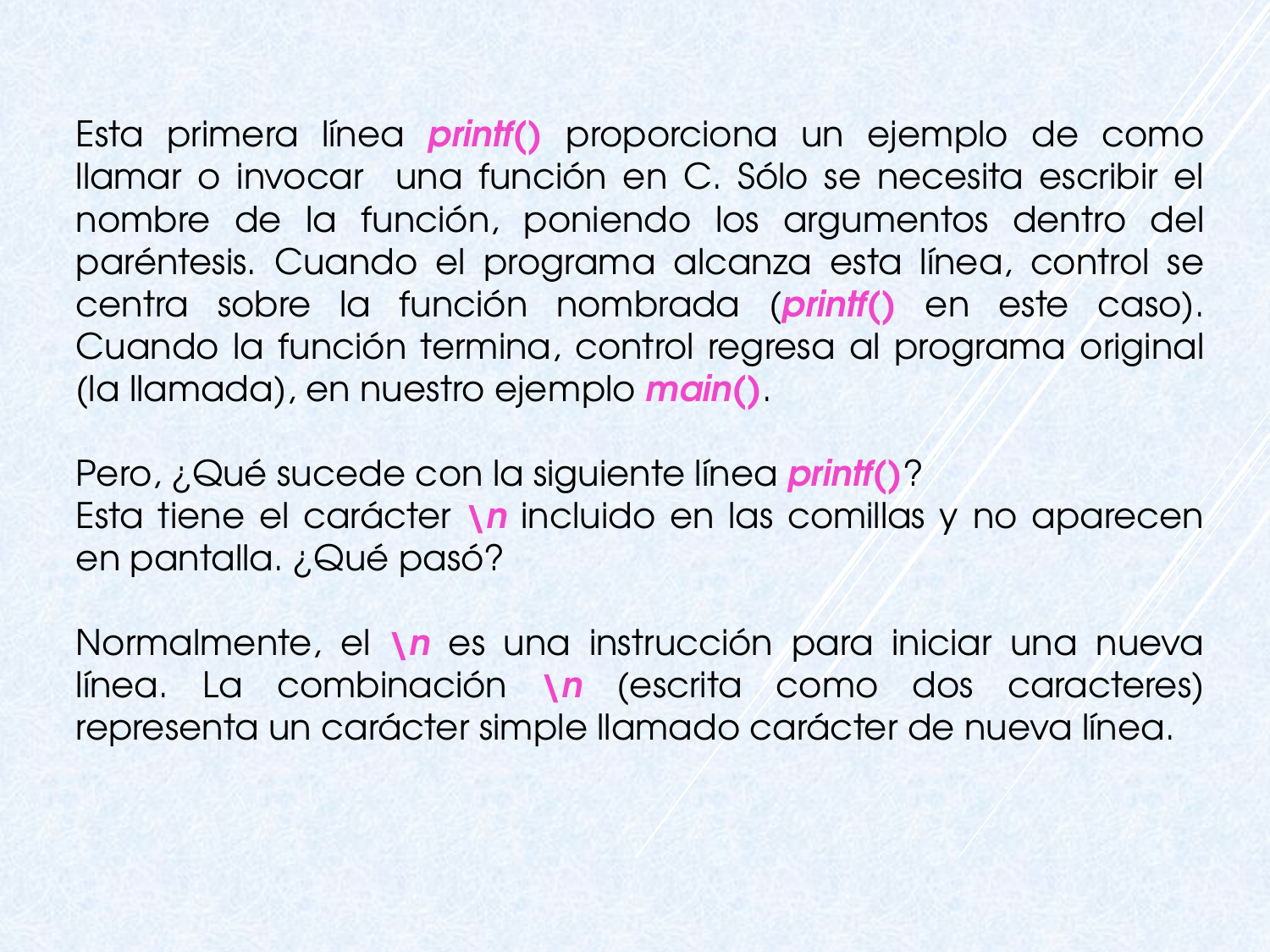

Esta primera línea printf() proporciona un ejemplo de como llamar o invocar  una función en C. Sólo se necesita escribir el nombre de la función, poniendo los argumentos dentro del paréntesis. Cuando el programa alcanza esta línea, control se centra sobre la función nombrada (printf() en este caso). Cuando la función termina, control regresa al programa original (la llamada), en nuestro ejemplo main().

Pero, ¿Qué sucede con la siguiente línea printf()?
Esta tiene el carácter \n incluido en las comillas y no aparecen en pantalla. ¿Qué pasó?

Normalmente, el \n es una instrucción para iniciar una nueva línea. La combinación \n (escrita como dos caracteres) representa un carácter simple llamado carácter de nueva línea.